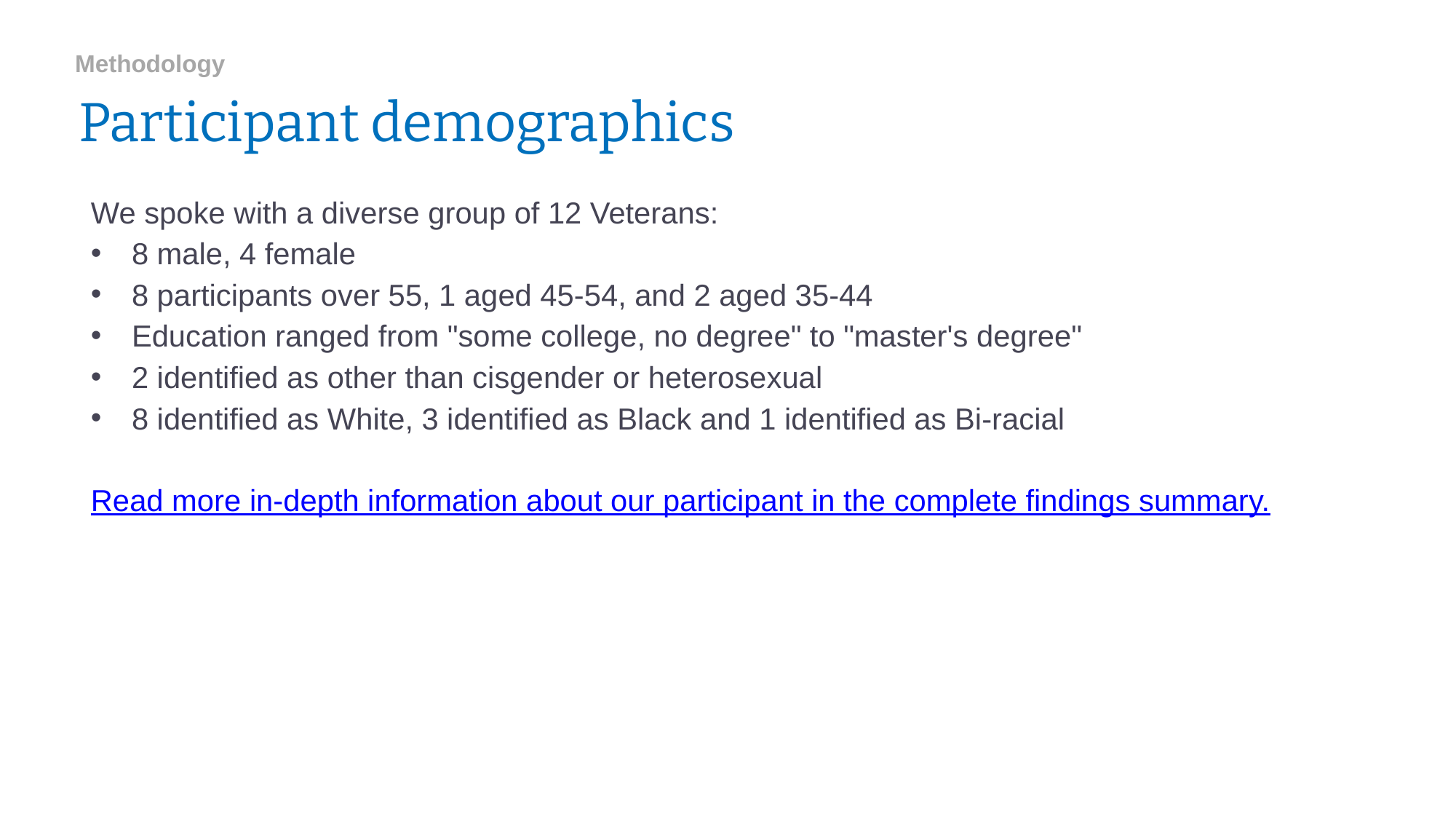

Methodology
# Participant demographics
We spoke with a diverse group of 12 Veterans:
8 male, 4 female
8 participants over 55, 1 aged 45-54, and 2 aged 35-44
Education ranged from "some college, no degree" to "master's degree"
2 identified as other than cisgender or heterosexual
8 identified as White, 3 identified as Black and 1 identified as Bi-racial

Read more in-depth information about our participant in the complete findings summary.